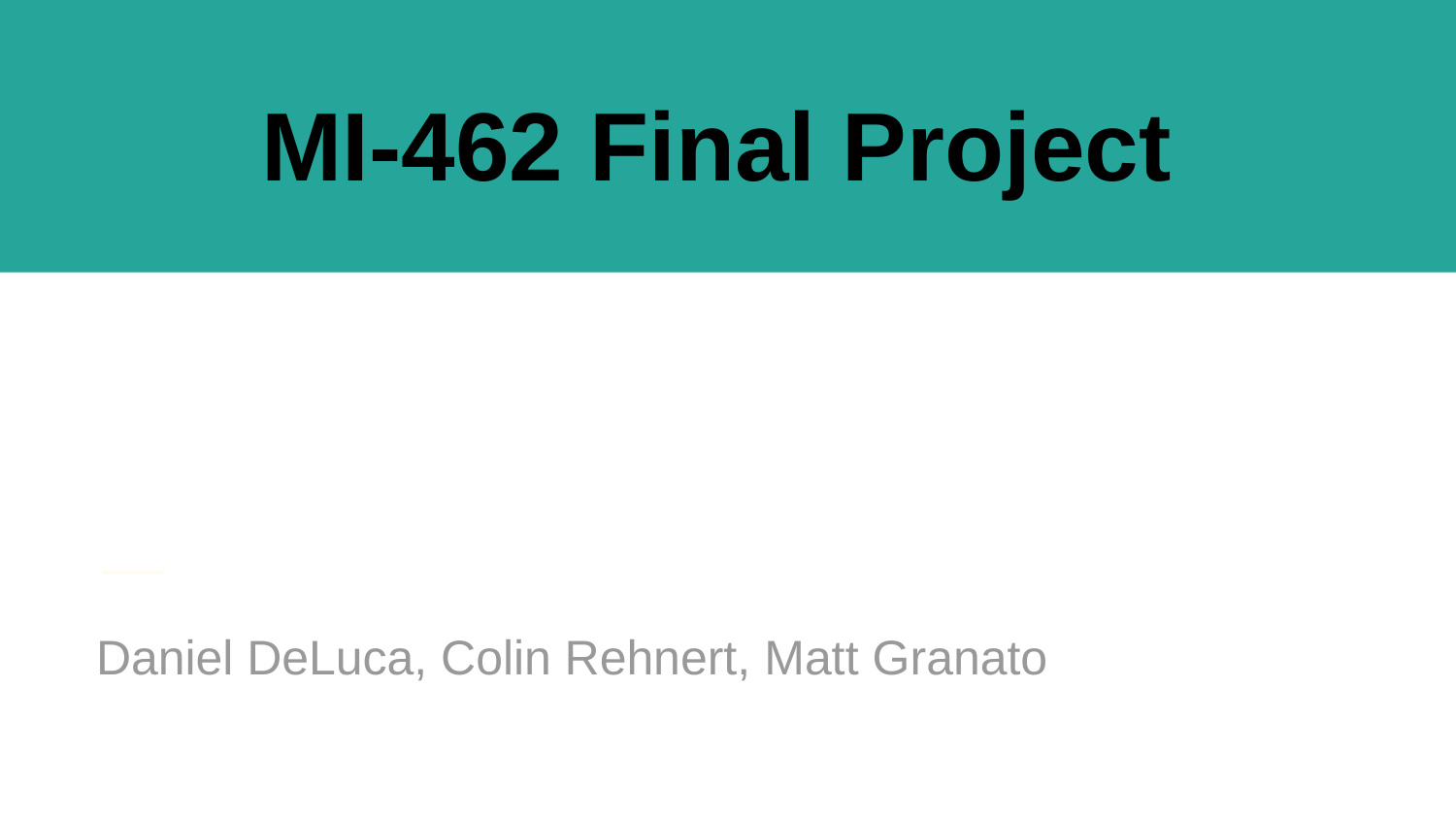

MI-462 Final Project
Daniel DeLuca, Colin Rehnert, Matt Granato